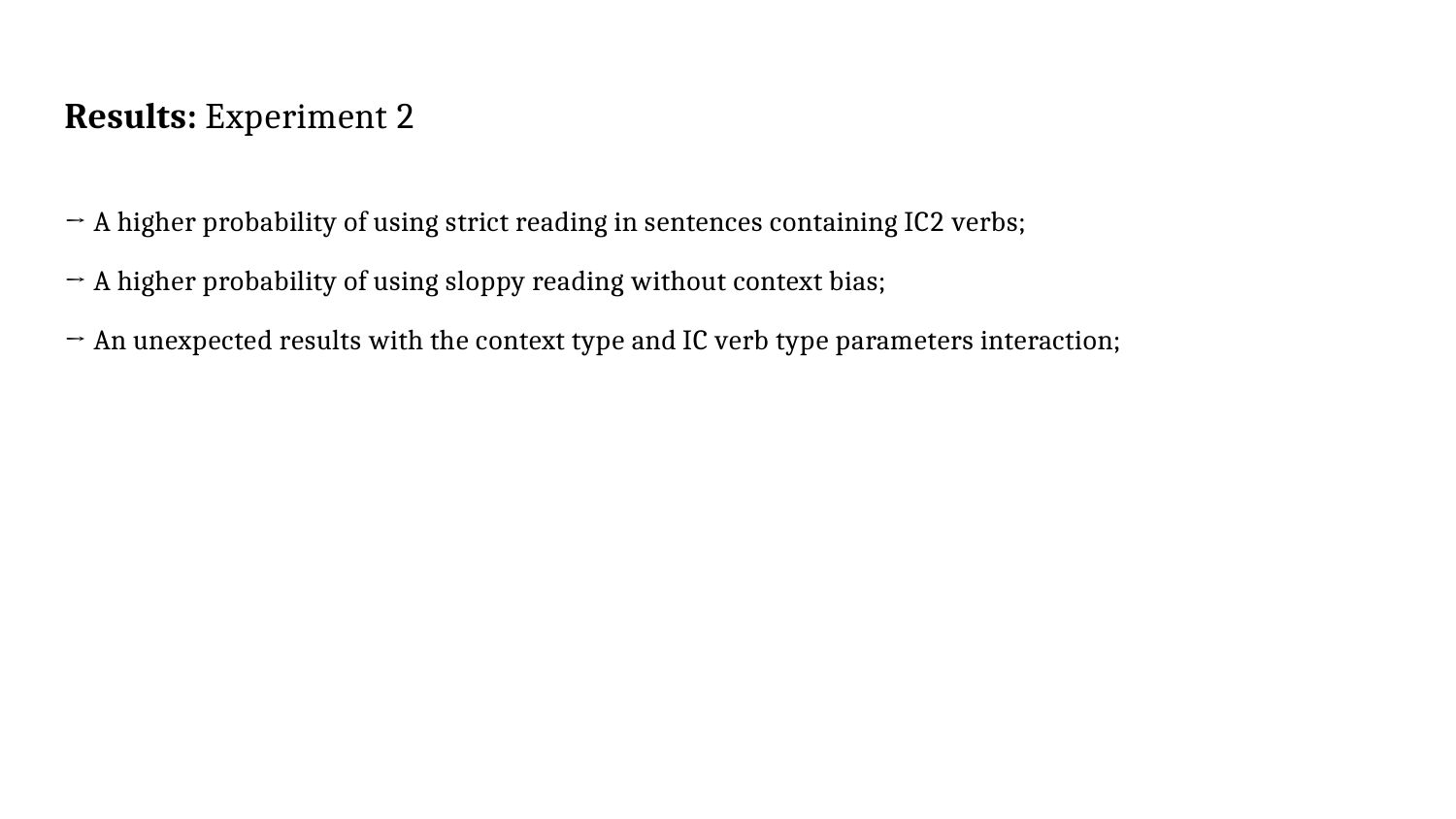

# Results: Experiment 2
→ A higher probability of using strict reading in sentences containing IC2 verbs;
→ A higher probability of using sloppy reading without context bias;
→ An unexpected results with the context type and IC verb type parameters interaction;